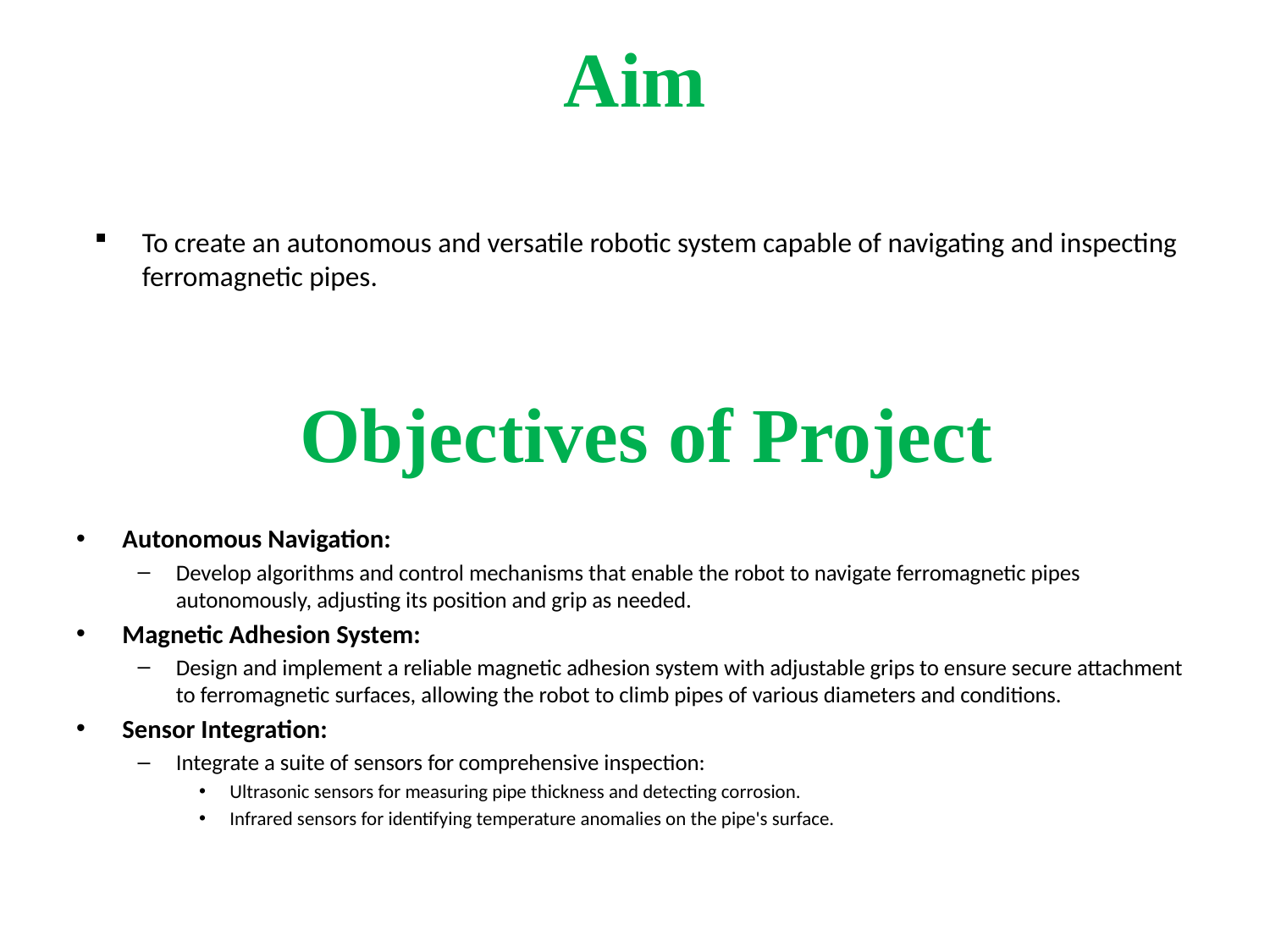

# Aim

To create an autonomous and versatile robotic system capable of navigating and inspecting ferromagnetic pipes.
Objectives of Project
Autonomous Navigation:
Develop algorithms and control mechanisms that enable the robot to navigate ferromagnetic pipes autonomously, adjusting its position and grip as needed.
Magnetic Adhesion System:
Design and implement a reliable magnetic adhesion system with adjustable grips to ensure secure attachment to ferromagnetic surfaces, allowing the robot to climb pipes of various diameters and conditions.
Sensor Integration:
Integrate a suite of sensors for comprehensive inspection:
Ultrasonic sensors for measuring pipe thickness and detecting corrosion.
Infrared sensors for identifying temperature anomalies on the pipe's surface.